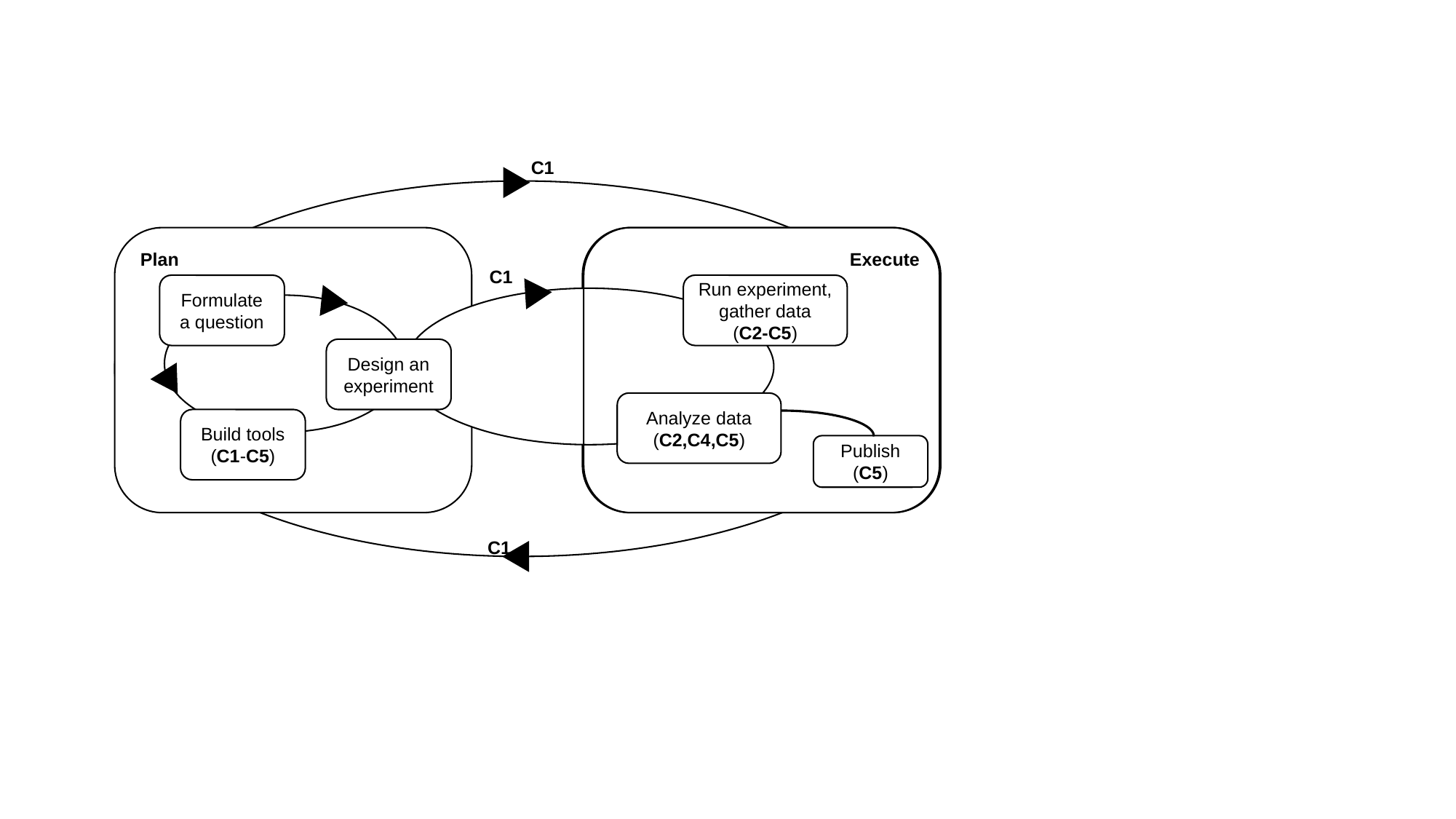

C1

Execute
Plan
C1
Formulate a question
Run experiment,
gather data
(C2-C5)

Design an experiment

Analyze data
(C2,C4,C5)
Build tools
(C1-C5)

Publish
(C5)
C1